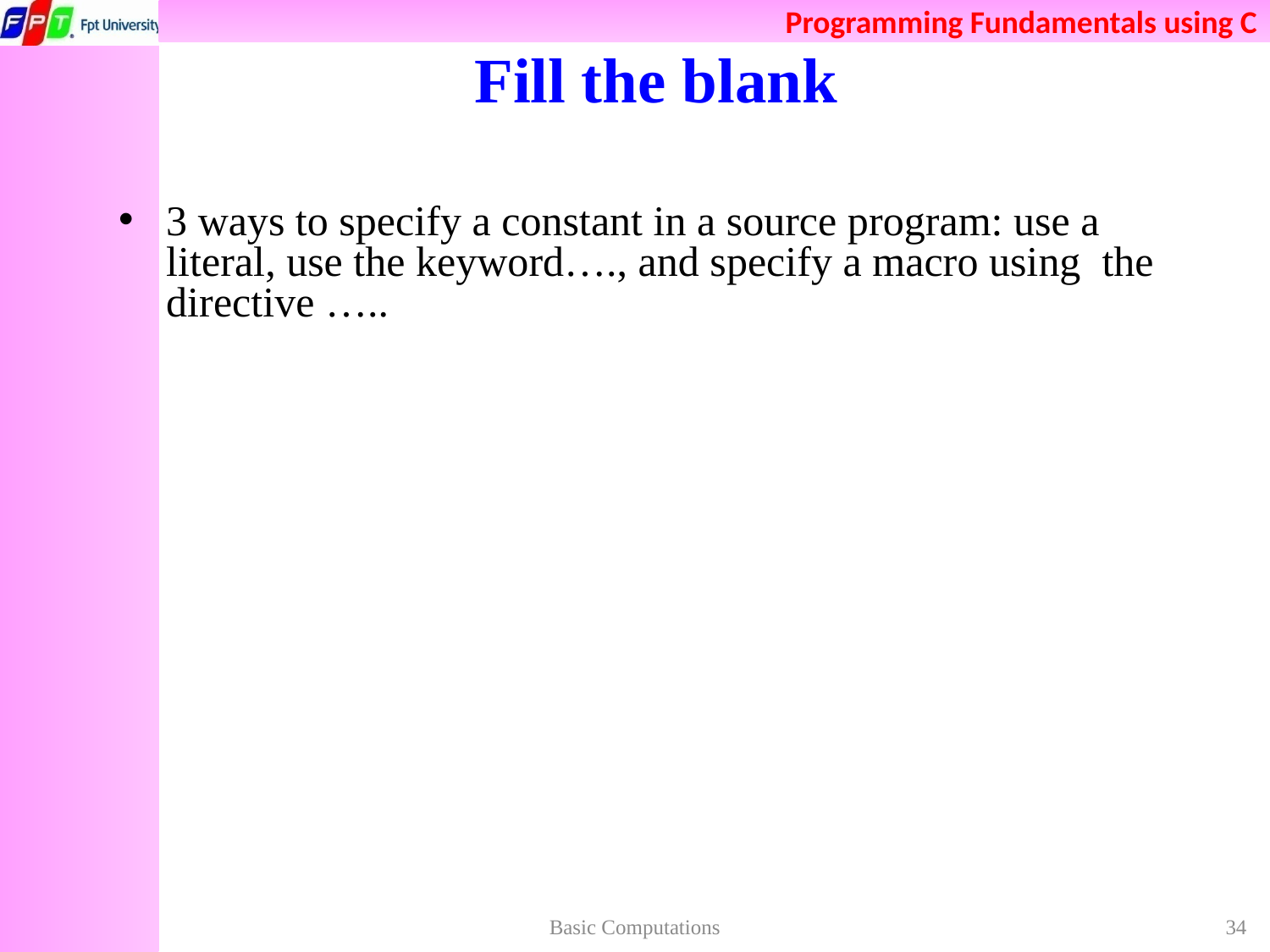

# Fill the blank
3 ways to specify a constant in a source program: use a literal, use the keyword…., and specify a macro using  the directive …..
Basic Computations
34